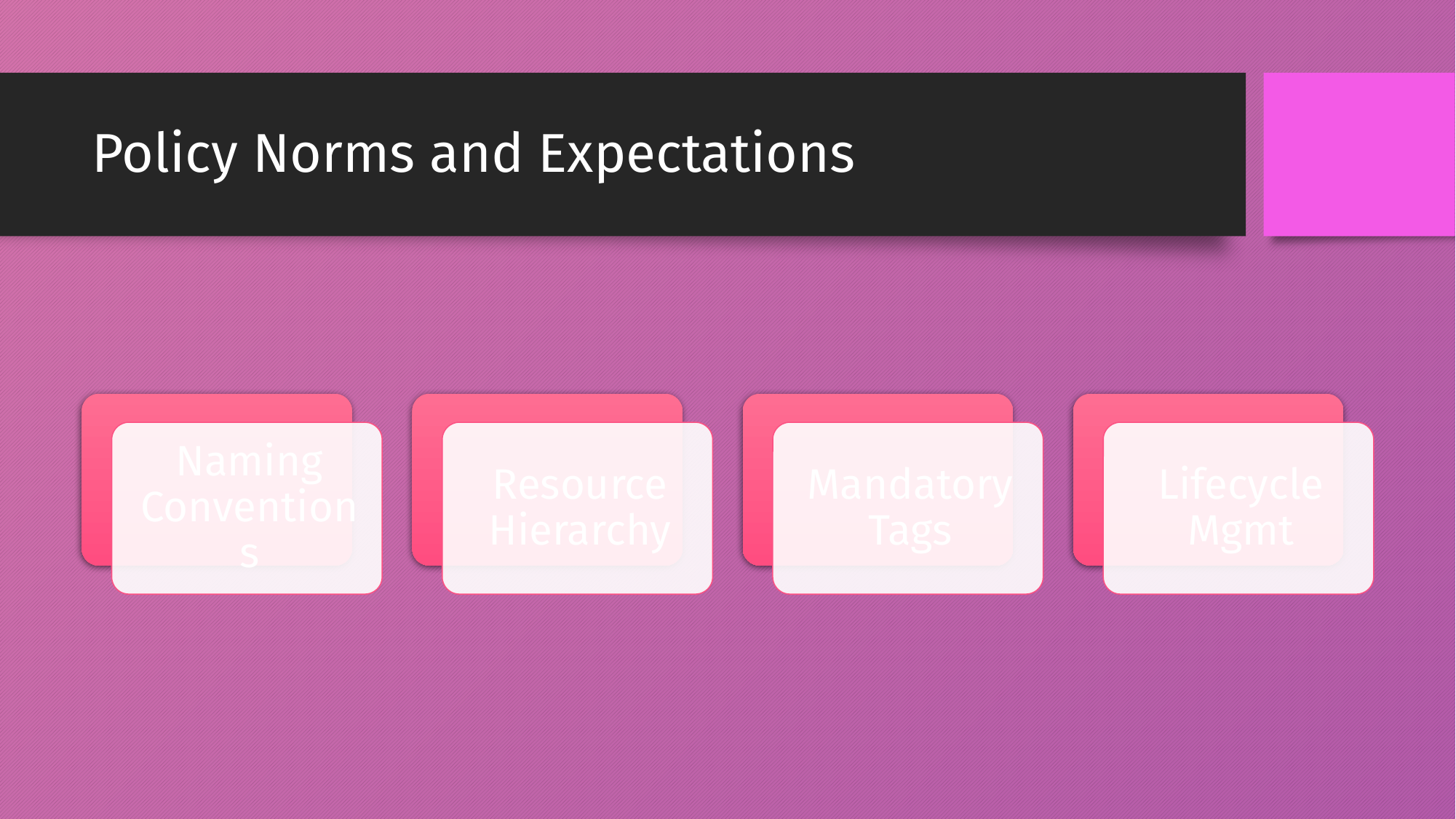

# Policy Norms and Expectations
Naming Conventions
Resource Hierarchy
Mandatory Tags
Lifecycle Mgmt